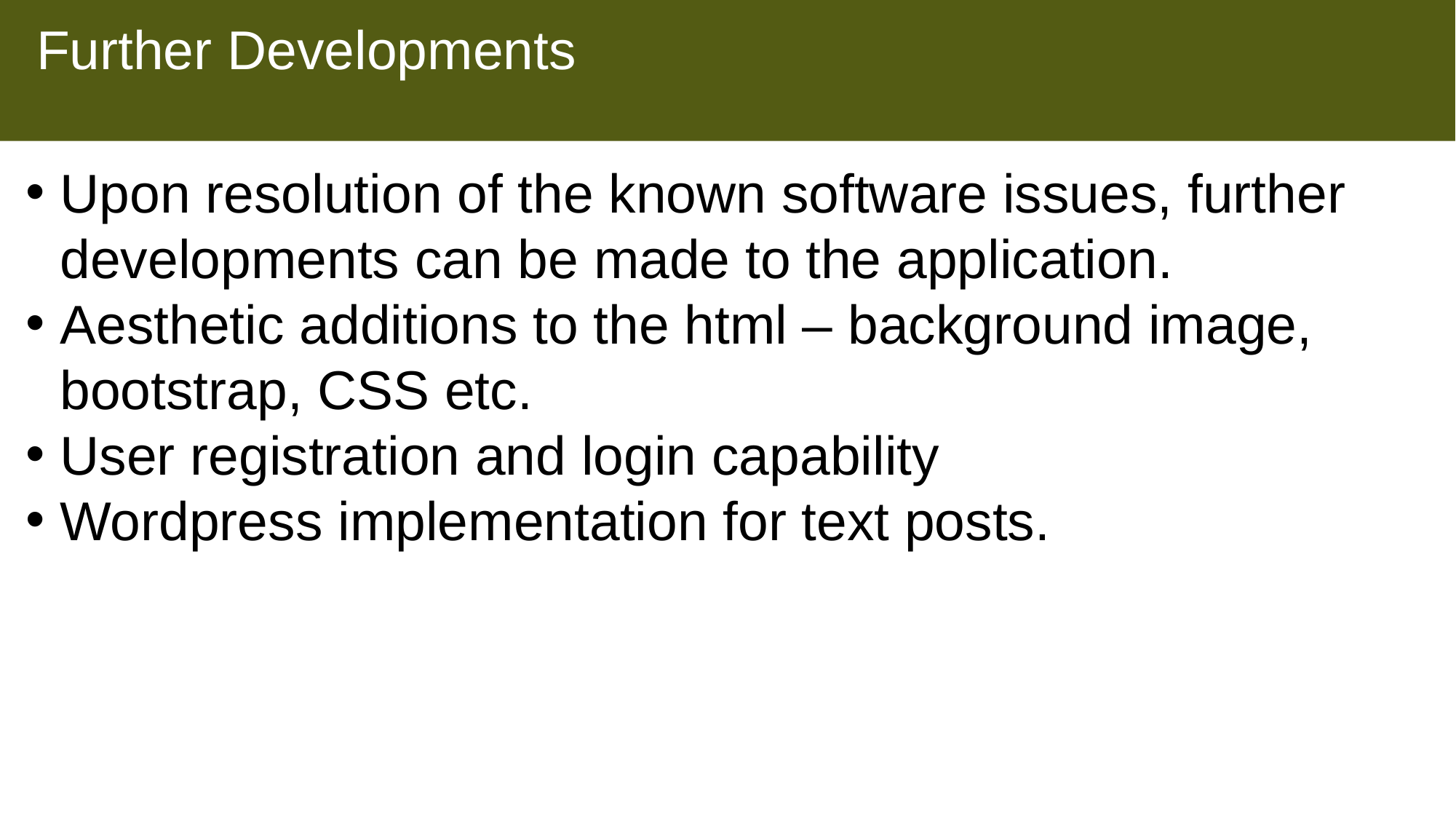

# Further Developments
Upon resolution of the known software issues, further developments can be made to the application.
Aesthetic additions to the html – background image, bootstrap, CSS etc.
User registration and login capability
Wordpress implementation for text posts.